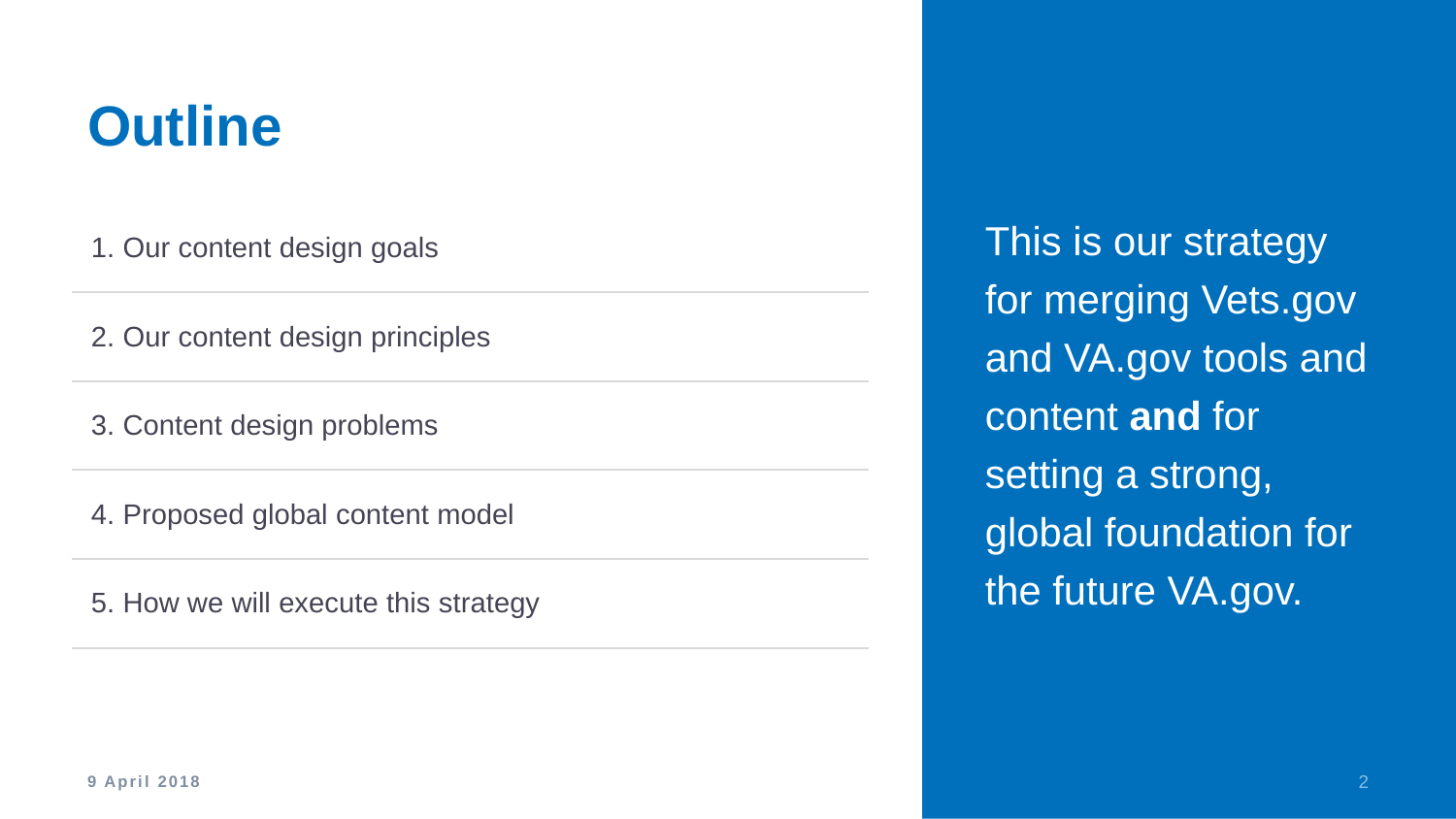

This is our strategy for merging Vets.gov and VA.gov tools and content and for setting a strong, global foundation for the future VA.gov.
# Outline
| 1. Our content design goals |  |
| --- | --- |
| 2. Our content design principles |  |
| 3. Content design problems |  |
| 4. Proposed global content model |  |
| 5. How we will execute this strategy |  |
9 April 2018

2